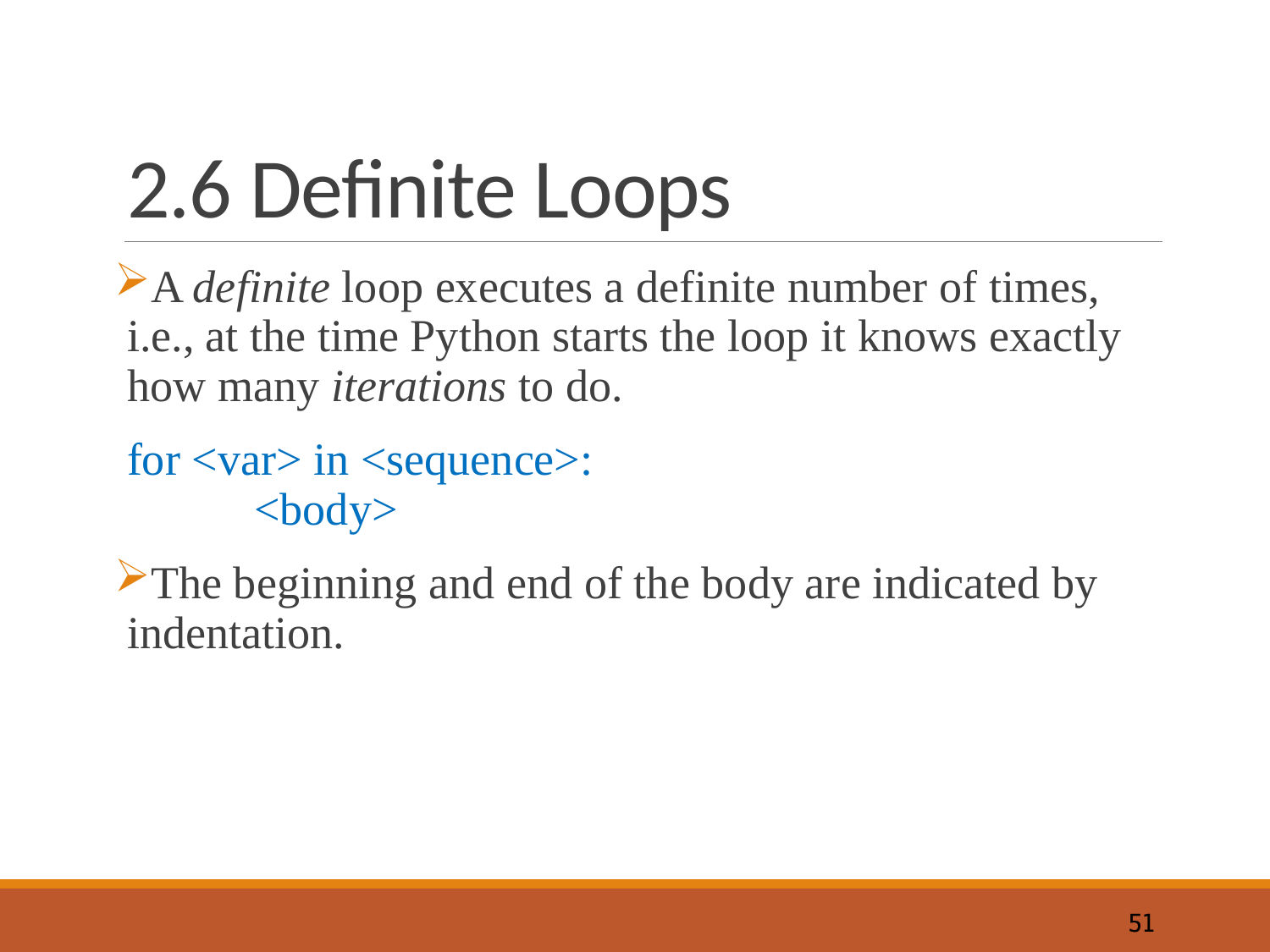

# 2.6 Definite Loops
A definite loop executes a definite number of times, i.e., at the time Python starts the loop it knows exactly how many iterations to do.
for <var> in <sequence>:
	<body>
The beginning and end of the body are indicated by indentation.
51